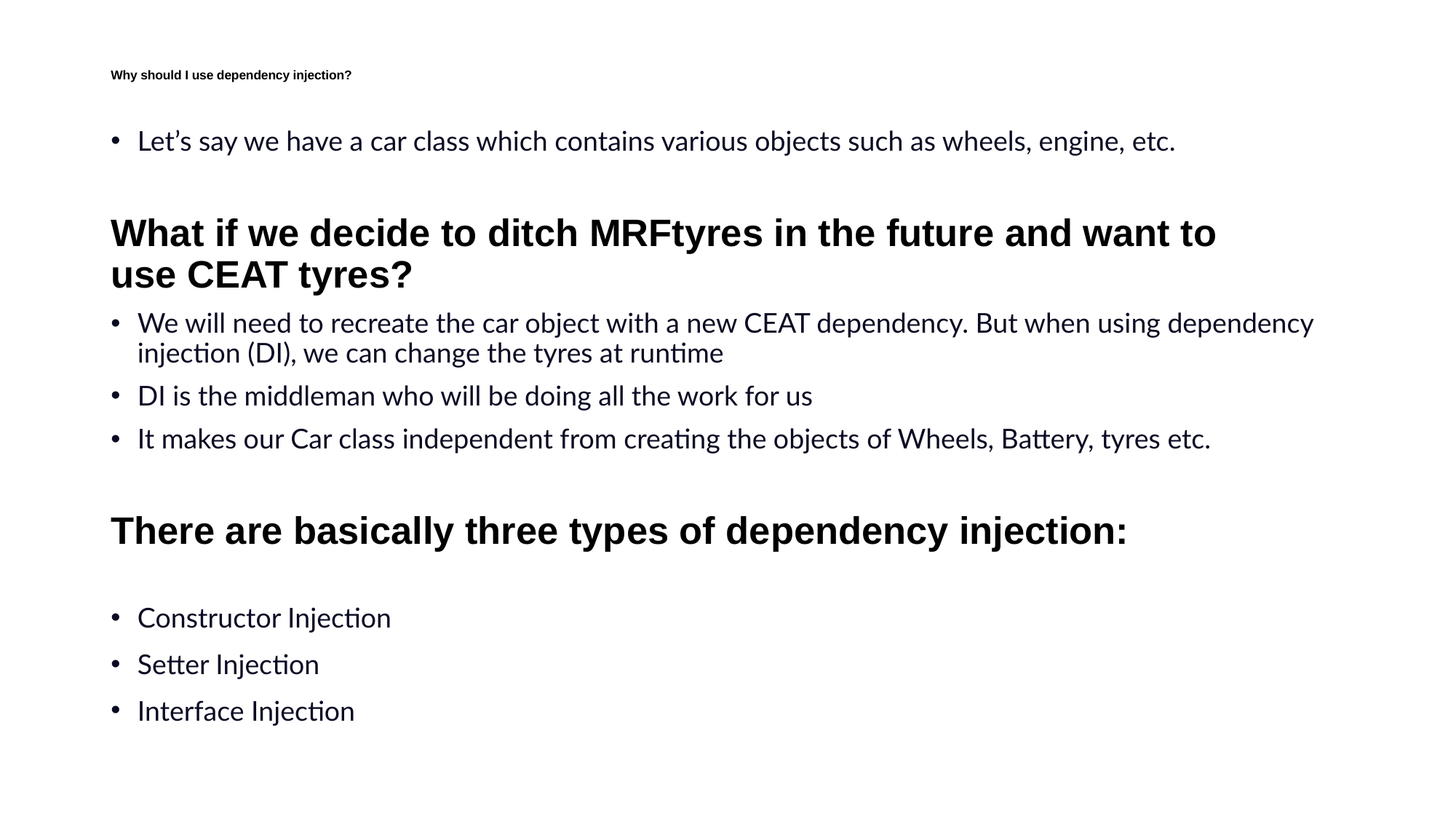

# Why should I use dependency injection?
Let’s say we have a car class which contains various objects such as wheels, engine, etc.

What if we decide to ditch MRFtyres in the future and want to use CEAT tyres?
We will need to recreate the car object with a new CEAT dependency. But when using dependency injection (DI), we can change the tyres at runtime
DI is the middleman who will be doing all the work for us
It makes our Car class independent from creating the objects of Wheels, Battery, tyres etc.

There are basically three types of dependency injection:

Constructor Injection
Setter Injection
Interface Injection